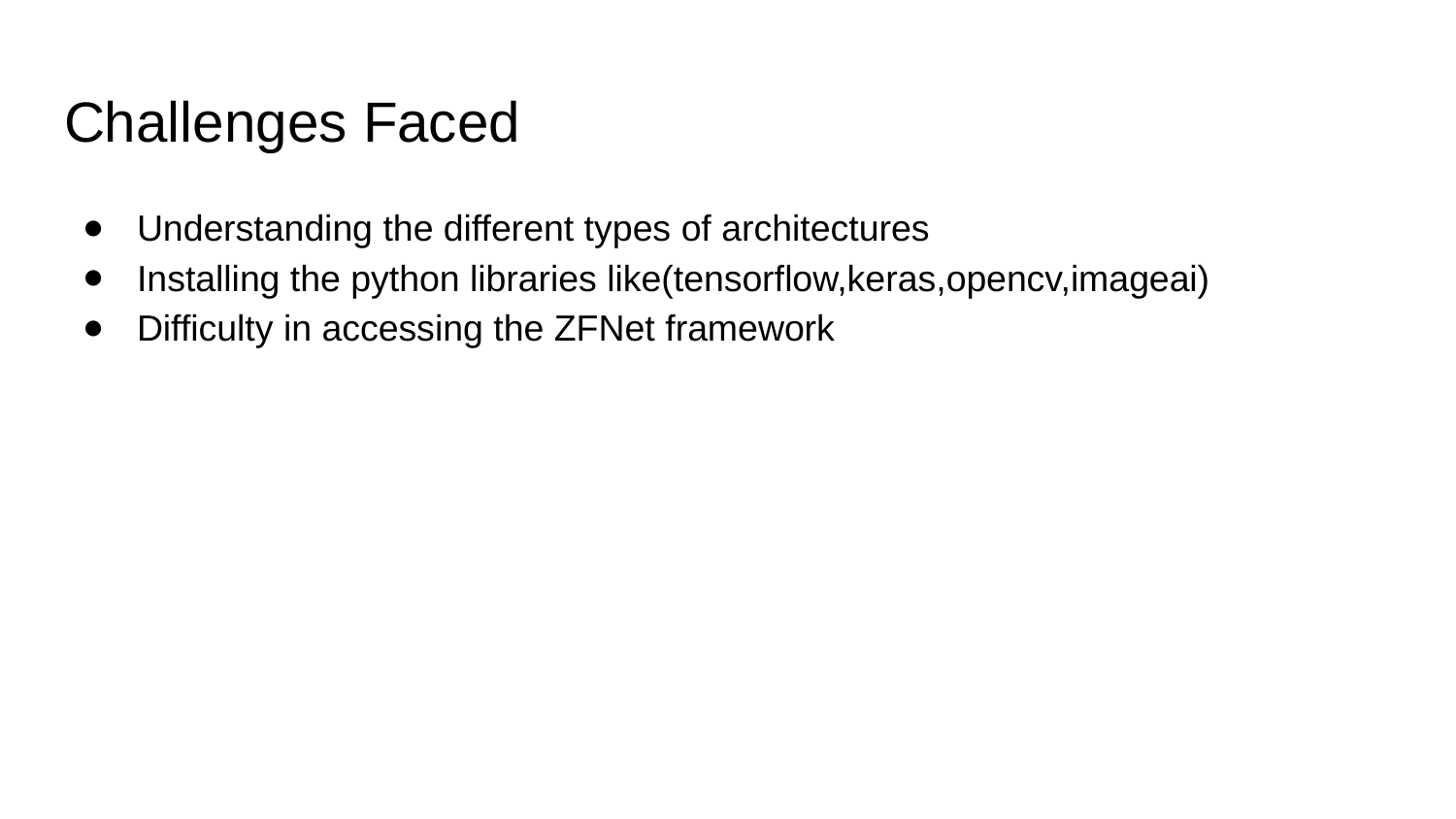

# Challenges Faced
Understanding the different types of architectures
Installing the python libraries like(tensorflow,keras,opencv,imageai)
Difficulty in accessing the ZFNet framework